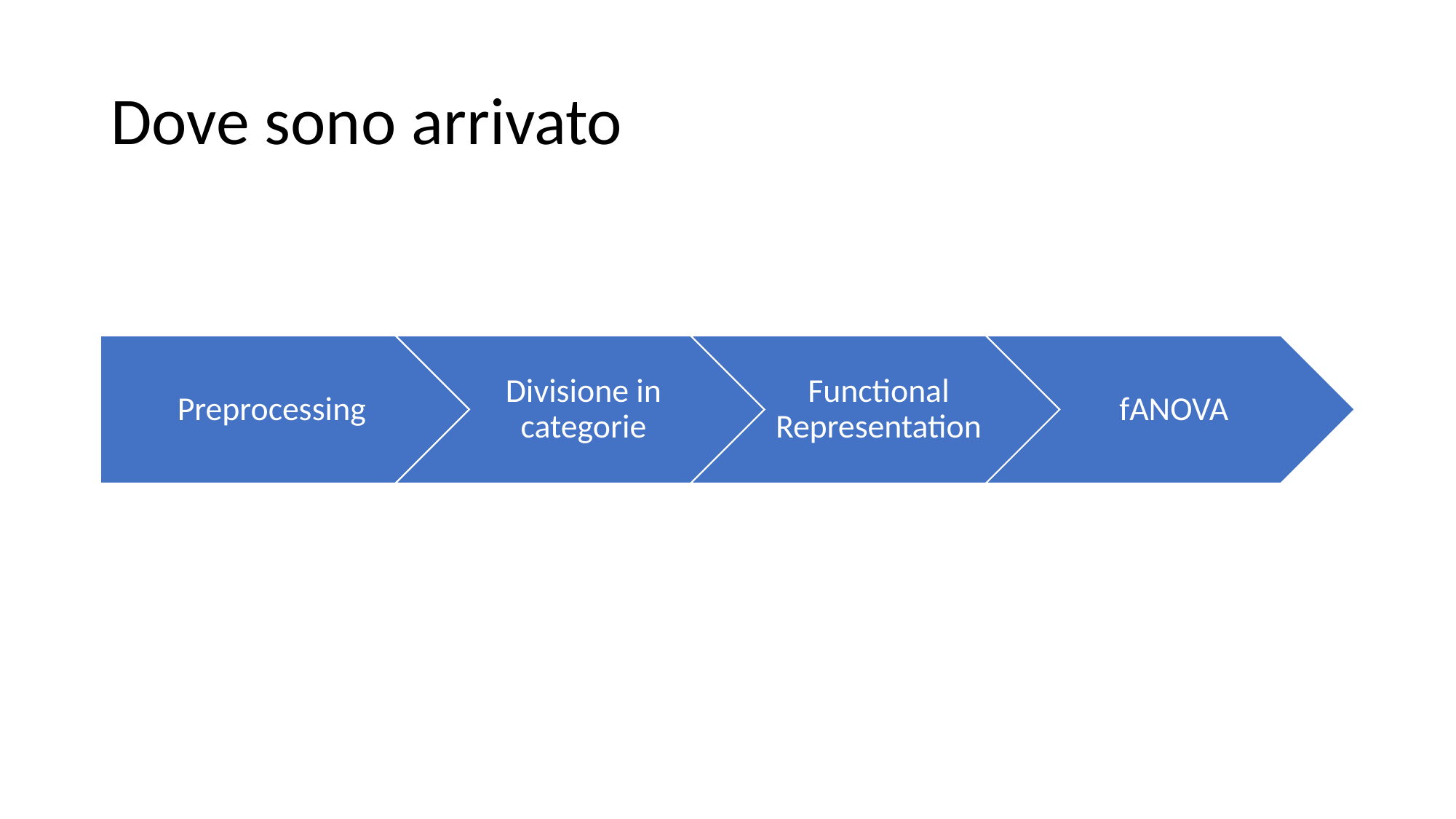

# Dove sono arrivato
Preprocessing
Divisione in categorie
Functional Representation
fANOVA